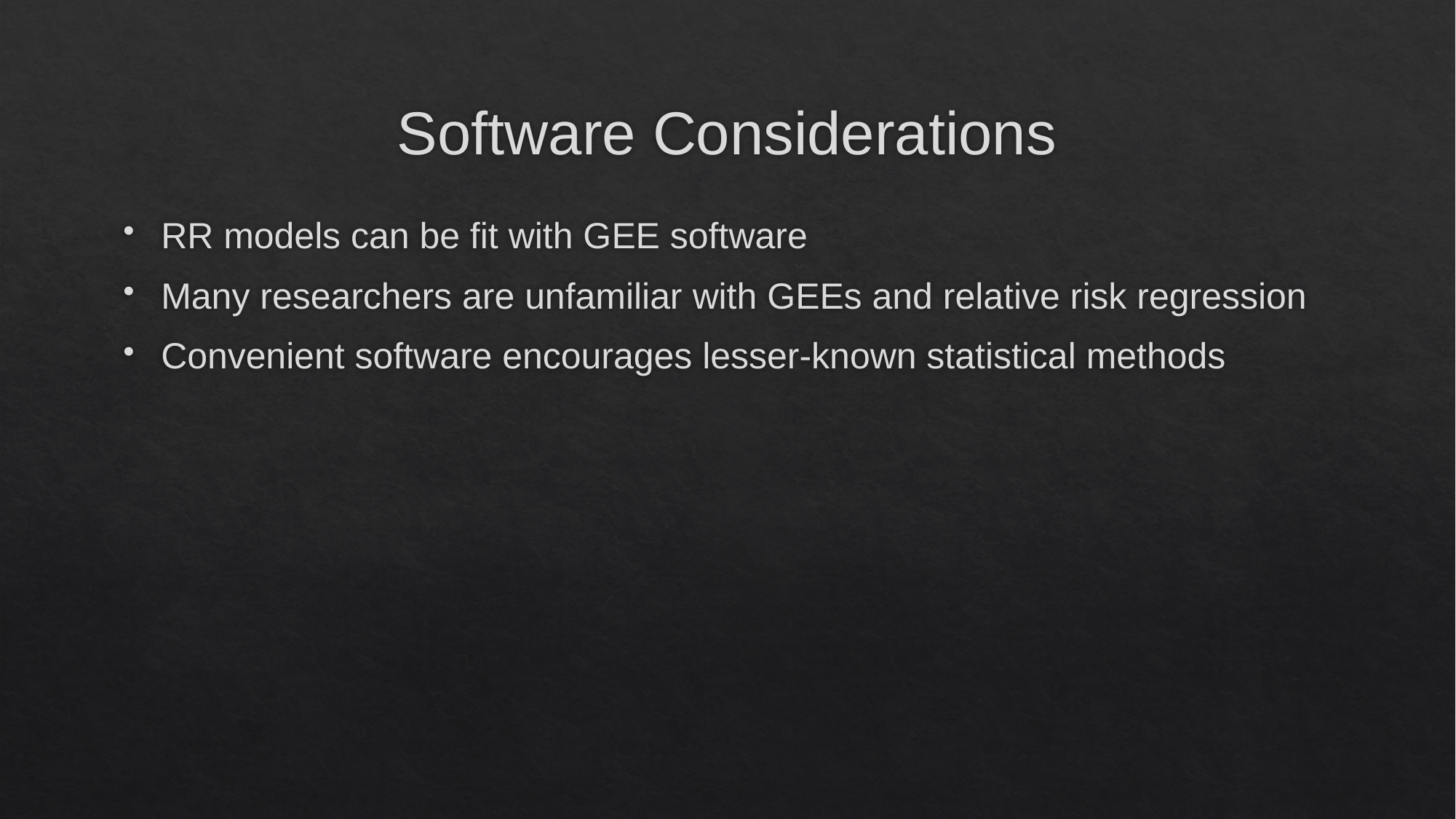

# Software Considerations
RR models can be fit with GEE software
Many researchers are unfamiliar with GEEs and relative risk regression
Convenient software encourages lesser-known statistical methods